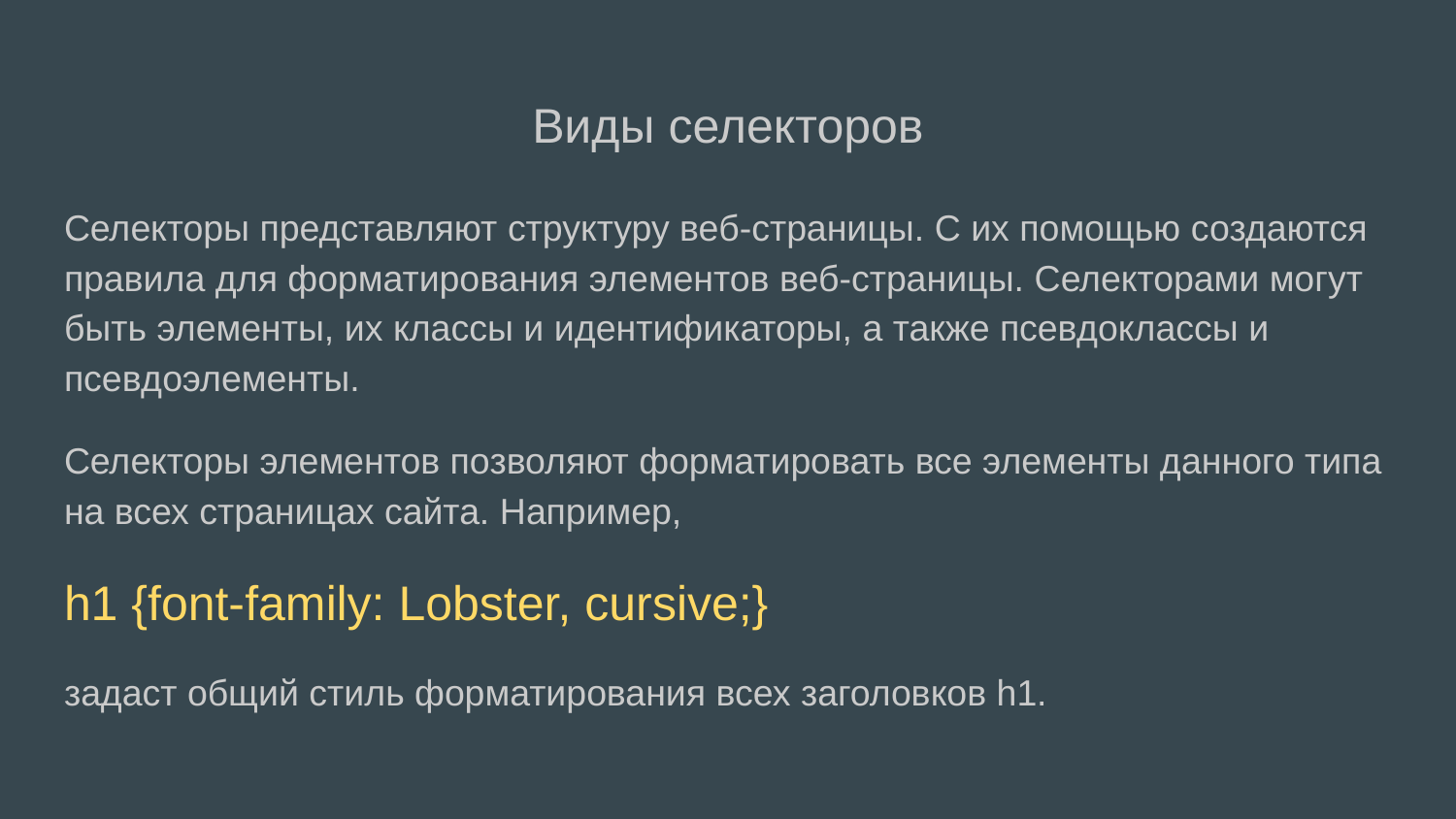

# Виды селекторов
Селекторы представляют структуру веб-страницы. С их помощью создаются правила для форматирования элементов веб-страницы. Селекторами могут быть элементы, их классы и идентификаторы, а также псевдоклассы и псевдоэлементы.
Селекторы элементов позволяют форматировать все элементы данного типа на всех страницах сайта. Например,
h1 {font-family: Lobster, cursive;}
задаст общий стиль форматирования всех заголовков h1.